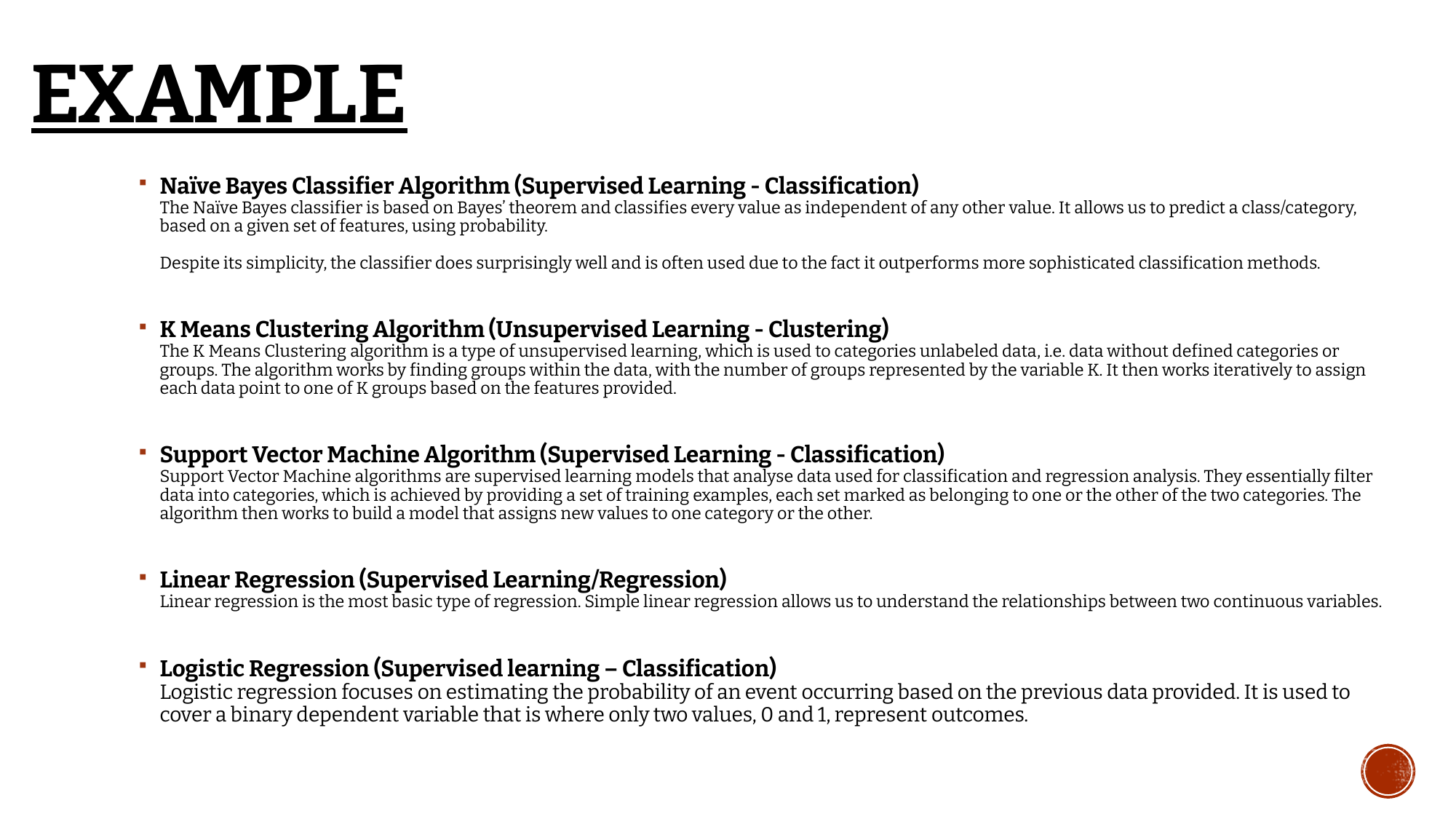

# Example
Naïve Bayes Classifier Algorithm (Supervised Learning - Classification)
The Naïve Bayes classifier is based on Bayes’ theorem and classifies every value as independent of any other value. It allows us to predict a class/category, based on a given set of features, using probability.
Despite its simplicity, the classifier does surprisingly well and is often used due to the fact it outperforms more sophisticated classification methods.

K Means Clustering Algorithm (Unsupervised Learning - Clustering)
The K Means Clustering algorithm is a type of unsupervised learning, which is used to categories unlabeled data, i.e. data without defined categories or groups. The algorithm works by finding groups within the data, with the number of groups represented by the variable K. It then works iteratively to assign each data point to one of K groups based on the features provided.

Support Vector Machine Algorithm (Supervised Learning - Classification)
Support Vector Machine algorithms are supervised learning models that analyse data used for classification and regression analysis. They essentially filter data into categories, which is achieved by providing a set of training examples, each set marked as belonging to one or the other of the two categories. The algorithm then works to build a model that assigns new values to one category or the other.

Linear Regression (Supervised Learning/Regression)
Linear regression is the most basic type of regression. Simple linear regression allows us to understand the relationships between two continuous variables.

Logistic Regression (Supervised learning – Classification)
Logistic regression focuses on estimating the probability of an event occurring based on the previous data provided. It is used to cover a binary dependent variable that is where only two values, 0 and 1, represent outcomes.